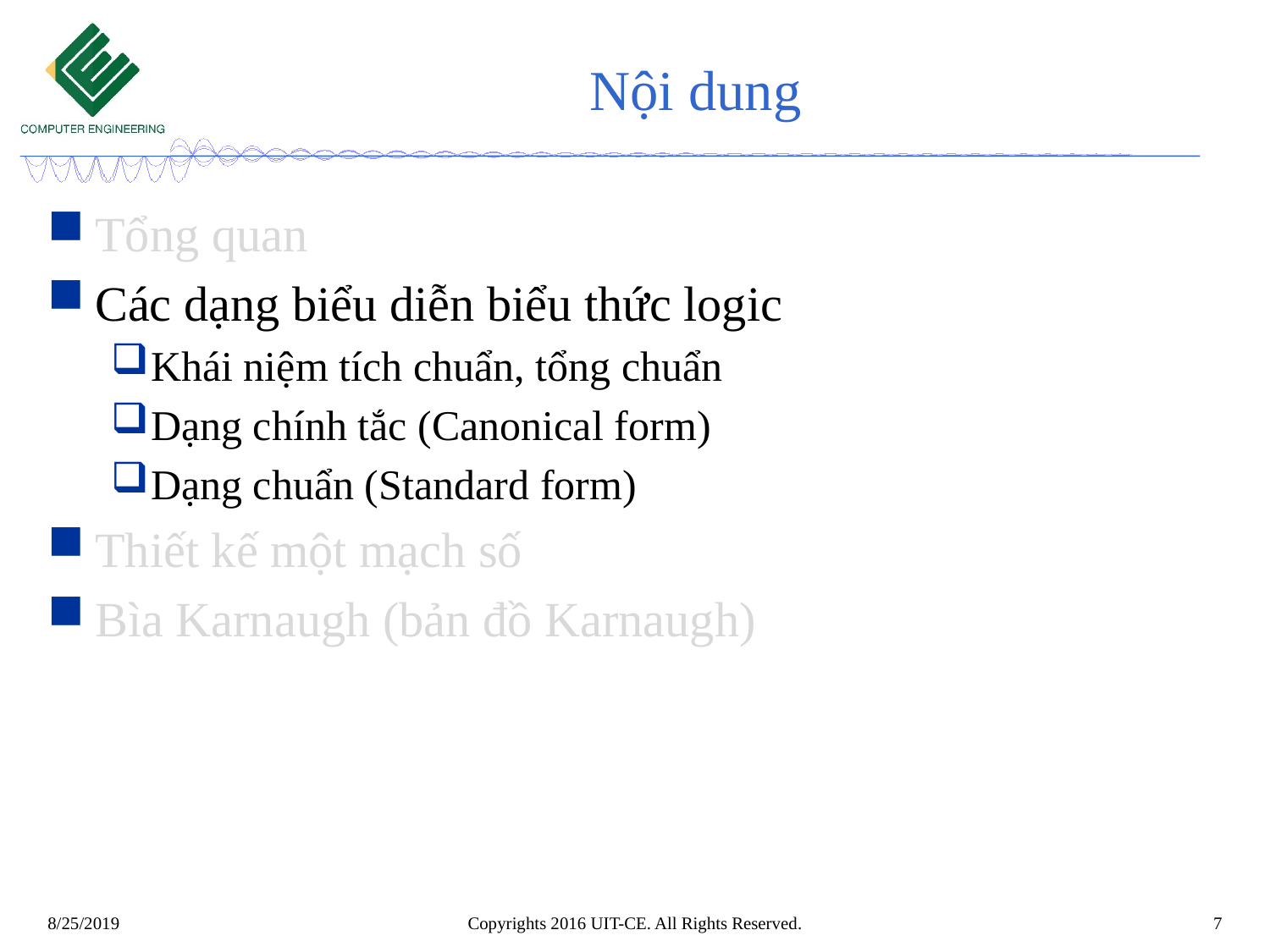

# Nội dung
Tổng quan
Các dạng biểu diễn biểu thức logic
Khái niệm tích chuẩn, tổng chuẩn
Dạng chính tắc (Canonical form)
Dạng chuẩn (Standard form)
Thiết kế một mạch số
Bìa Karnaugh (bản đồ Karnaugh)
Copyrights 2016 UIT-CE. All Rights Reserved.
7
8/25/2019